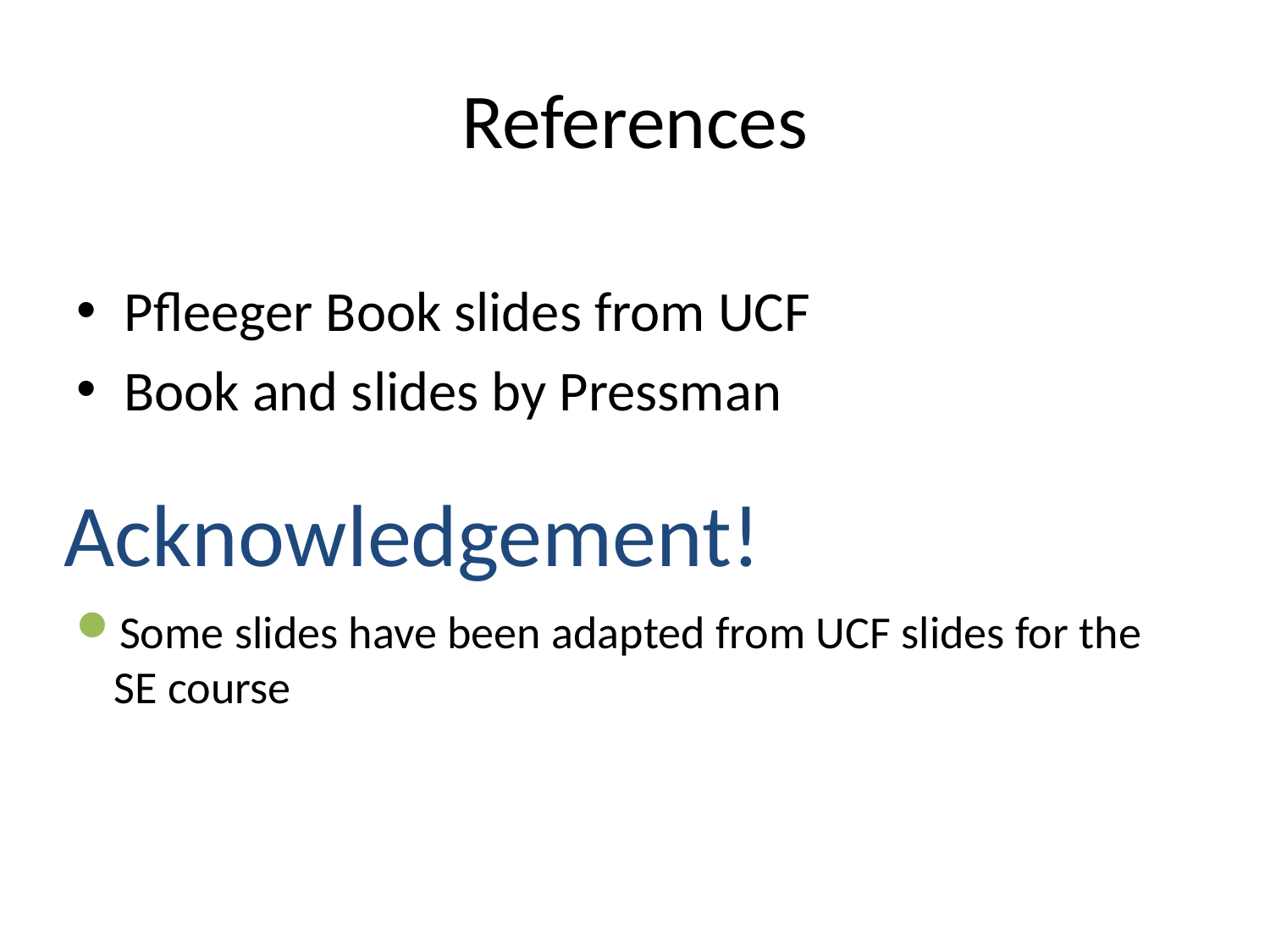

# References
Pfleeger Book slides from UCF
Book and slides by Pressman

Acknowledgement!
Some slides have been adapted from UCF slides for the SE course